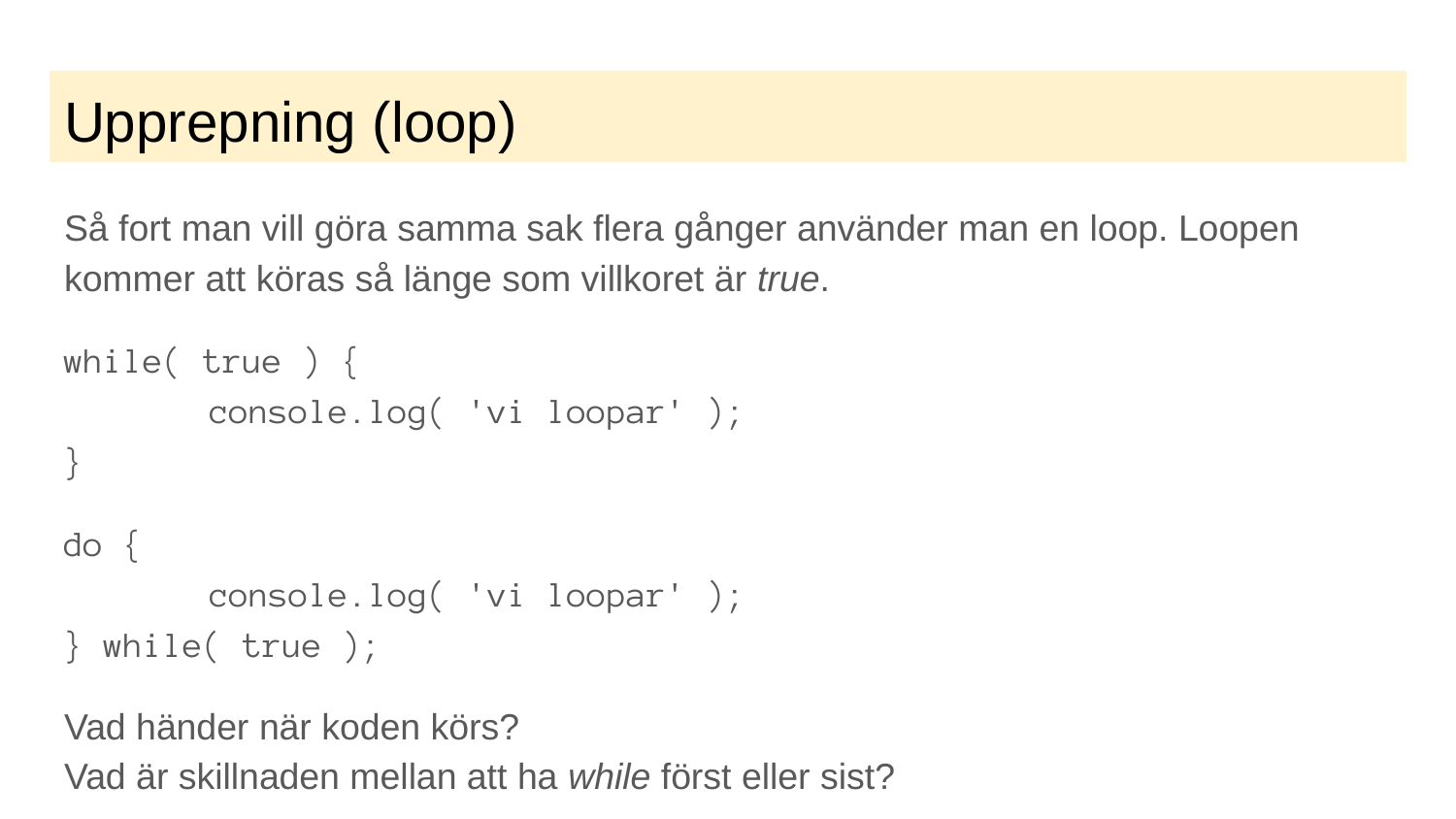

# Upprepning (loop)
Så fort man vill göra samma sak flera gånger använder man en loop. Loopen kommer att köras så länge som villkoret är true.
while( true ) {
	console.log( 'vi loopar' );
}
do {
	console.log( 'vi loopar' );
} while( true );
Vad händer när koden körs?
Vad är skillnaden mellan att ha while först eller sist?